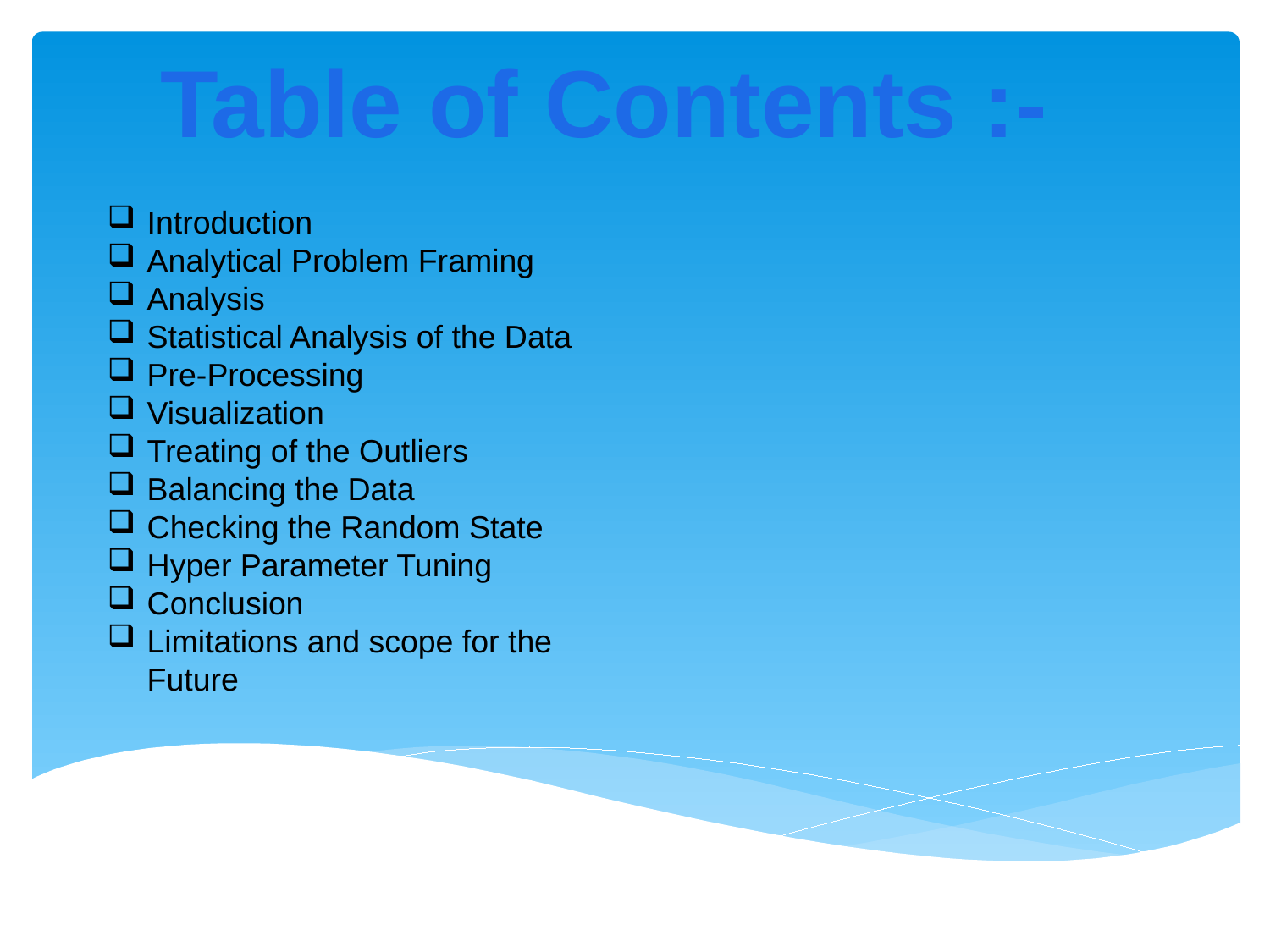

Table of Contents :-
Introduction
Analytical Problem Framing
Analysis
Statistical Analysis of the Data
Pre-Processing
Visualization
Treating of the Outliers
Balancing the Data
Checking the Random State
Hyper Parameter Tuning
Conclusion
Limitations and scope for the Future